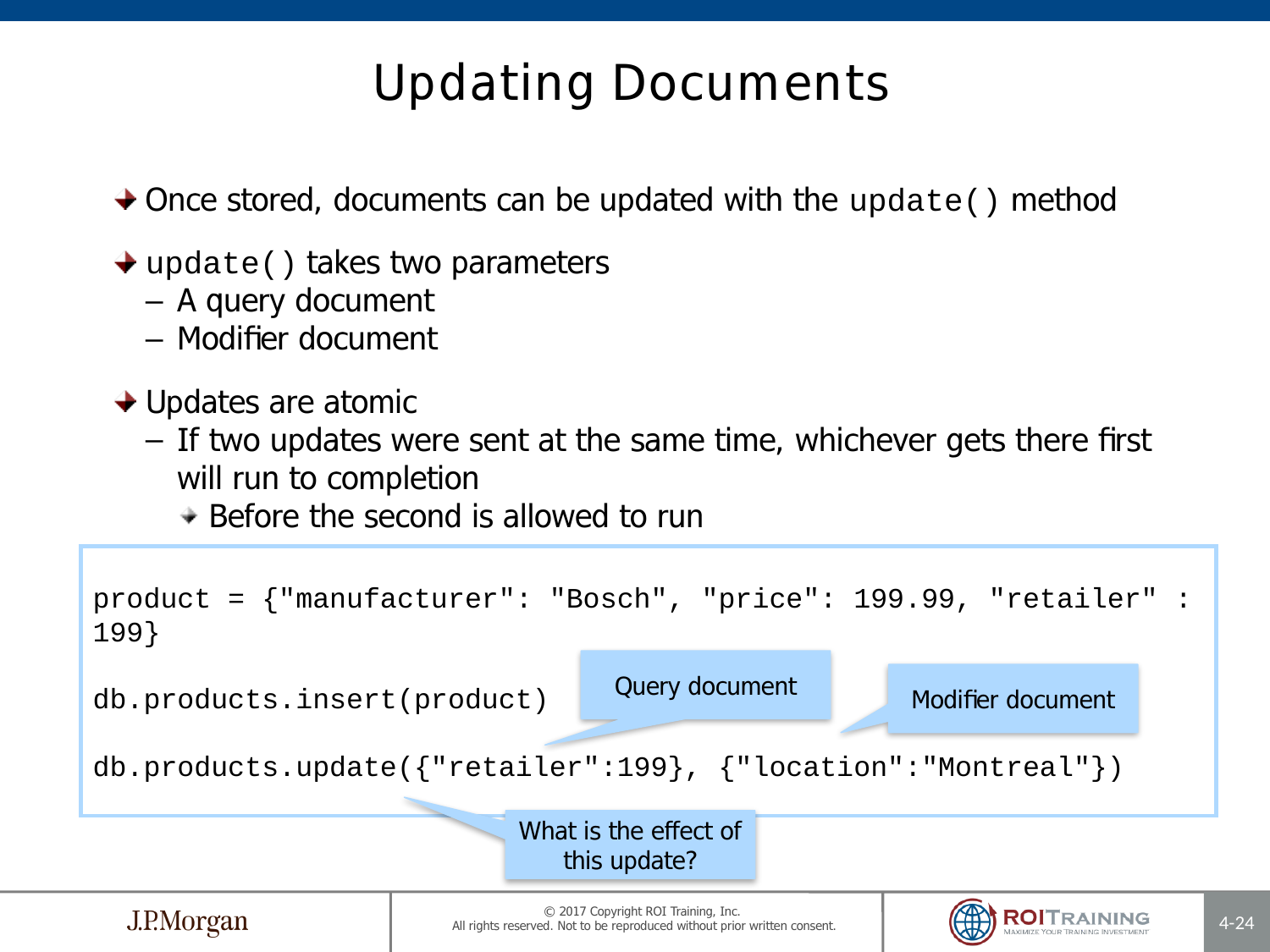

Updating Documents
Once stored, documents can be updated with the update() method
update() takes two parameters
A query document
Modifier document
Updates are atomic
If two updates were sent at the same time, whichever gets there first will run to completion
Before the second is allowed to run

product = {"manufacturer": "Bosch", "price": 199.99, "retailer" : 199}

db.products.insert(product)

db.products.update({"retailer":199}, {"location":"Montreal"})
Query document
Modifier document
What is the effect of this update?